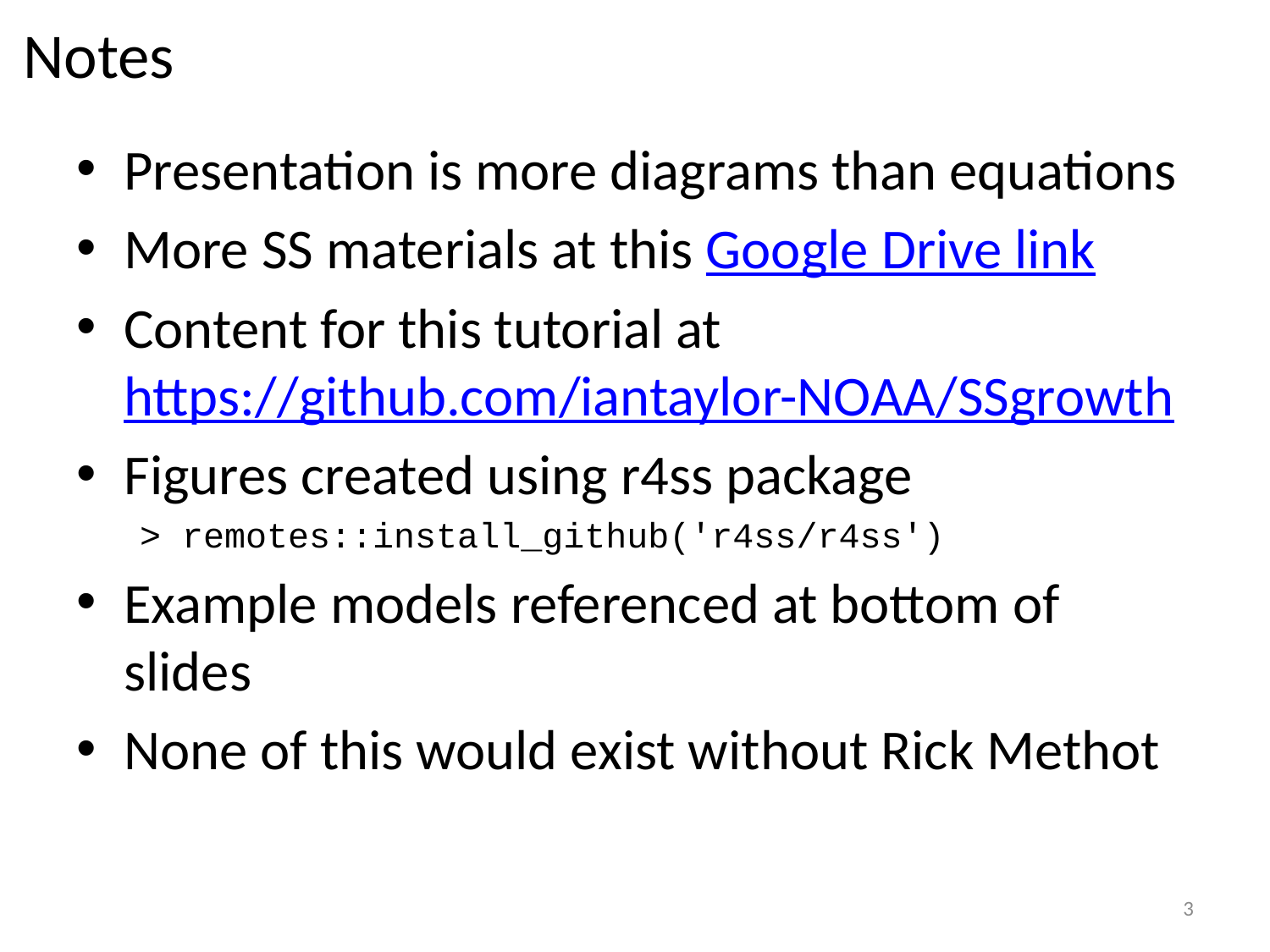

# Notes
Presentation is more diagrams than equations
More SS materials at this Google Drive link
Content for this tutorial at
https://github.com/iantaylor-NOAA/SSgrowth
Figures created using r4ss package
> remotes::install_github('r4ss/r4ss')
Example models referenced at bottom of slides
None of this would exist without Rick Methot
3